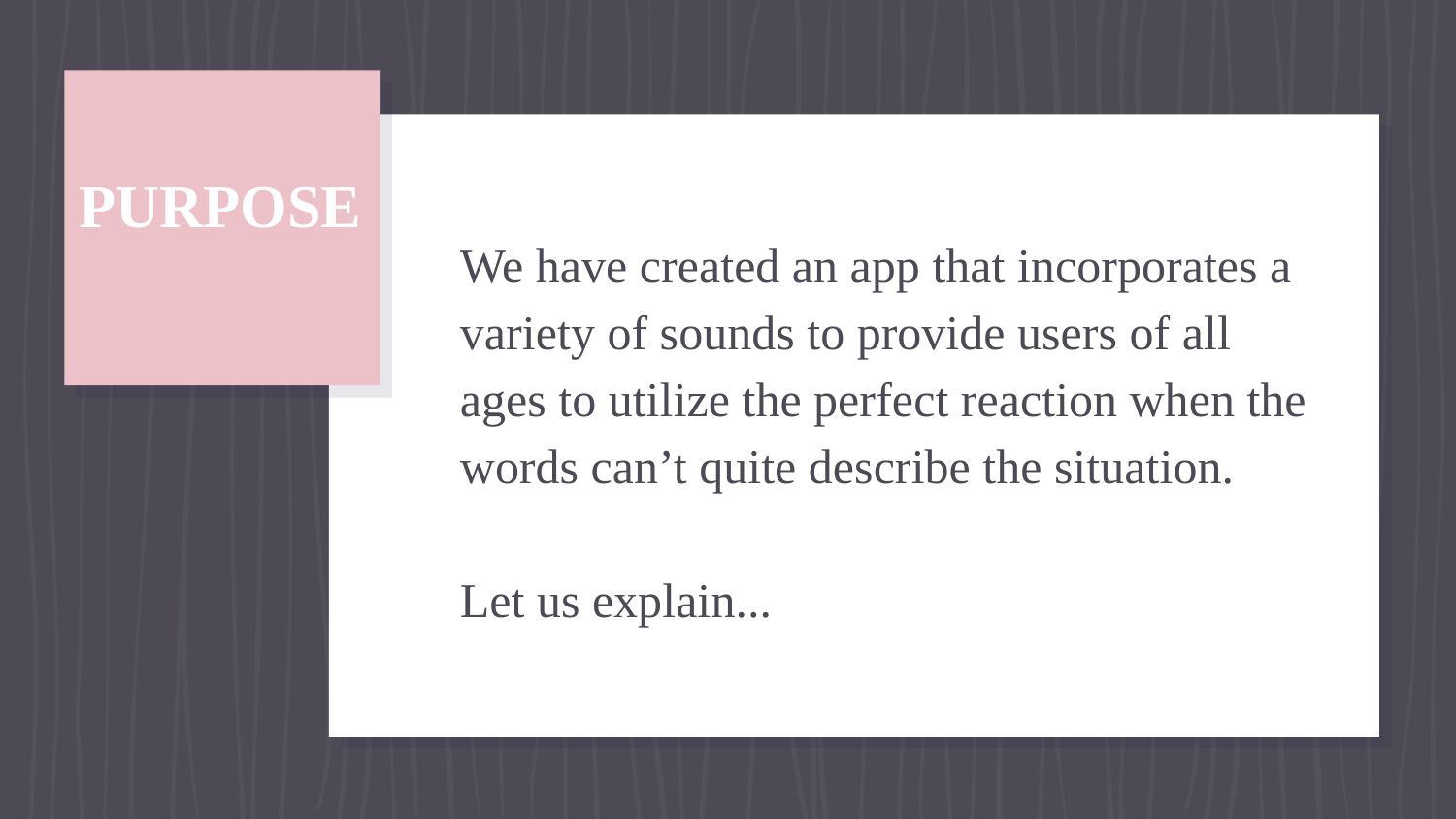

# PURPOSE

We have created an app that incorporates a variety of sounds to provide users of all ages to utilize the perfect reaction when the words can’t quite describe the situation.

Let us explain...